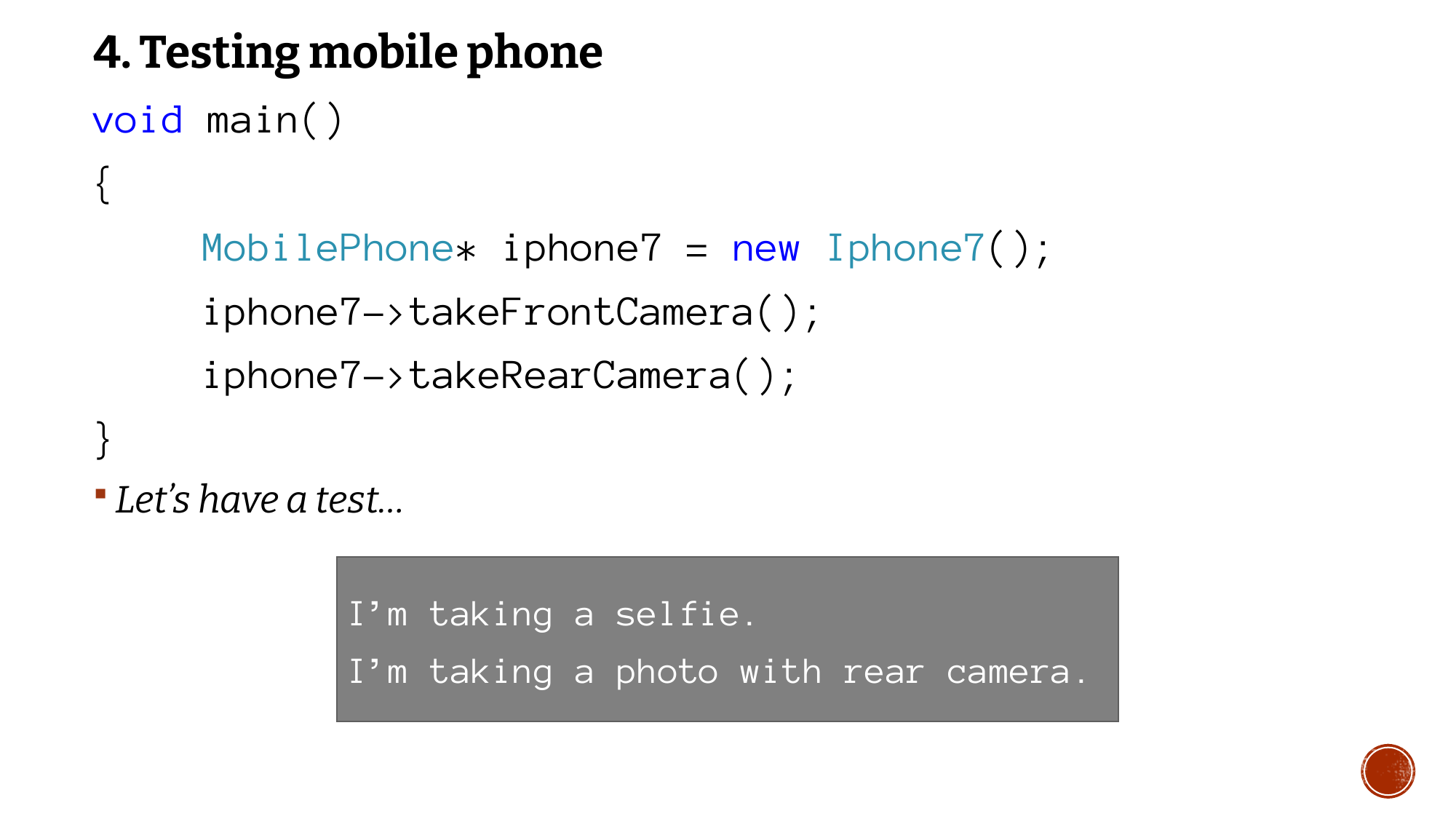

4. Testing mobile phone
void main()
{
	MobilePhone* iphone7 = new Iphone7();
	iphone7->takeFrontCamera();
	iphone7->takeRearCamera();
}
Let’s have a test…

I’m taking a selfie.
I’m taking a photo with rear camera.